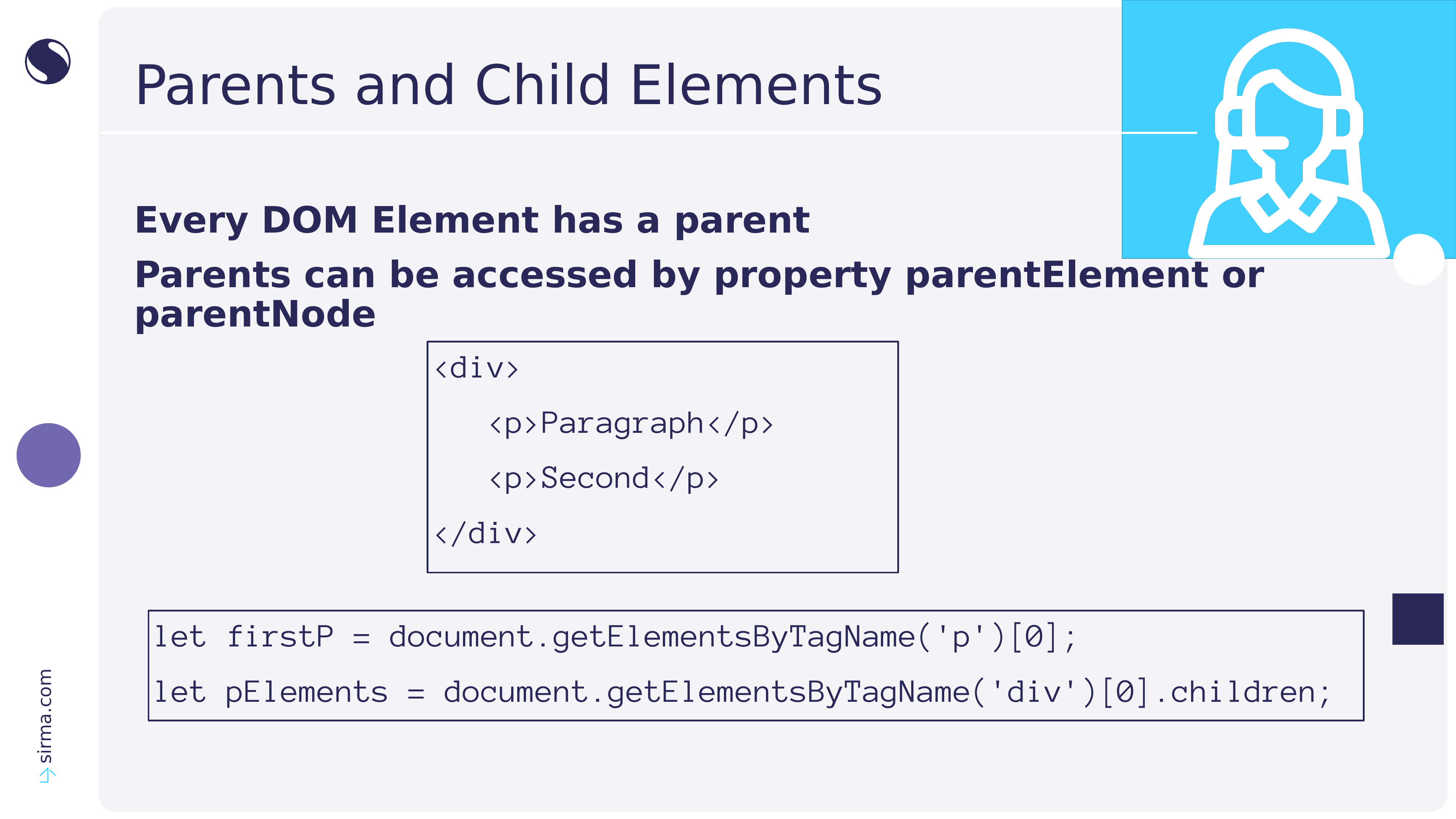

# Parents and Child Elements
Every DOM Element has a parent
Parents can be accessed by property parentElement or parentNode
<div>
	<p>Paragraph</p>
	<p>Second</p>
</div>
let firstP = document.getElementsByTagName('p')[0];
let pElements = document.getElementsByTagName('div')[0].children;